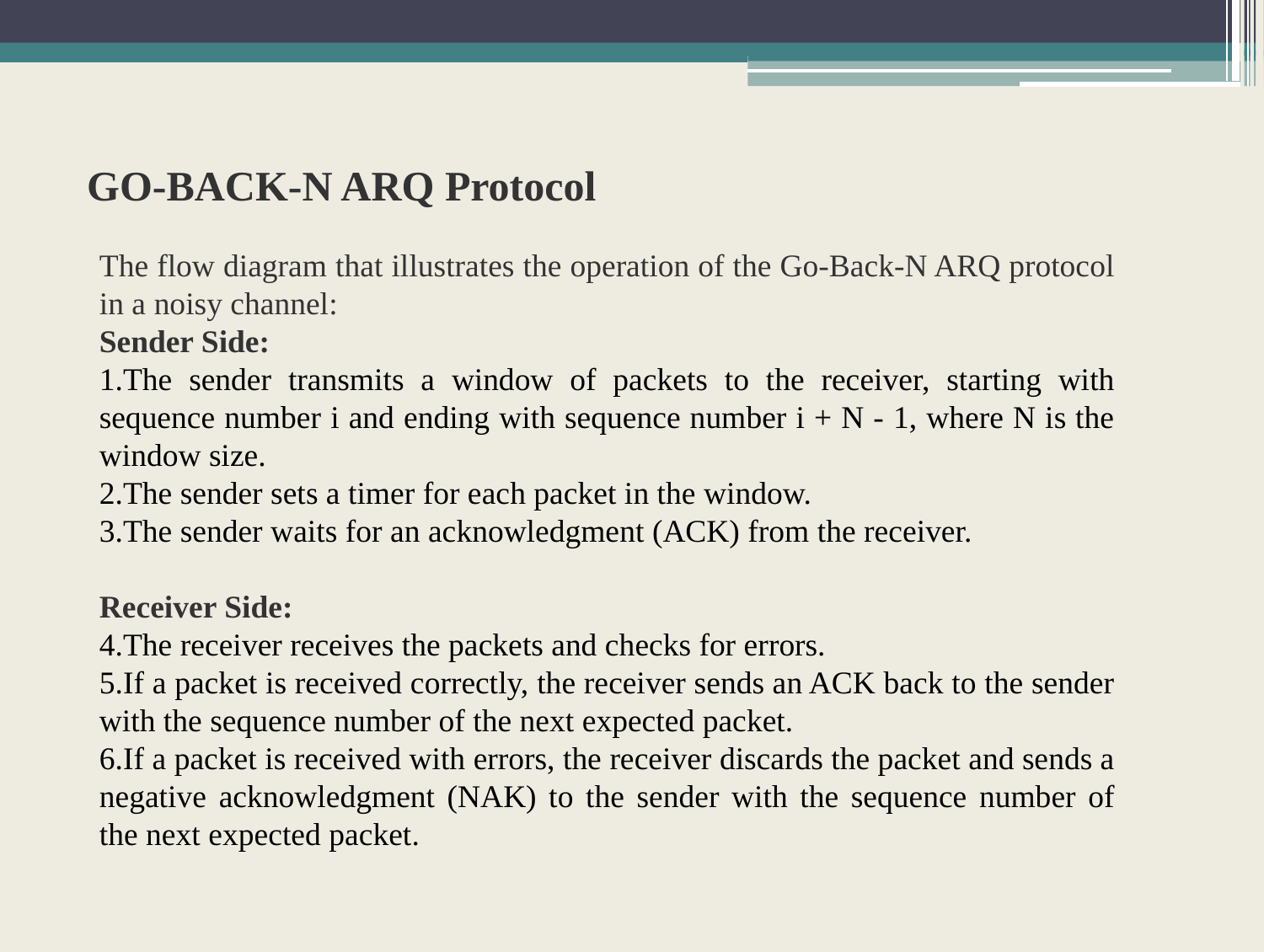

# GO-BACK-N ARQ Protocol
The flow diagram that illustrates the operation of the Go-Back-N ARQ protocol in a noisy channel:
Sender Side:
The sender transmits a window of packets to the receiver, starting with sequence number i and ending with sequence number i + N - 1, where N is the window size.
The sender sets a timer for each packet in the window.
The sender waits for an acknowledgment (ACK) from the receiver.

Receiver Side:
The receiver receives the packets and checks for errors.
If a packet is received correctly, the receiver sends an ACK back to the sender with the sequence number of the next expected packet.
If a packet is received with errors, the receiver discards the packet and sends a negative acknowledgment (NAK) to the sender with the sequence number of the next expected packet.